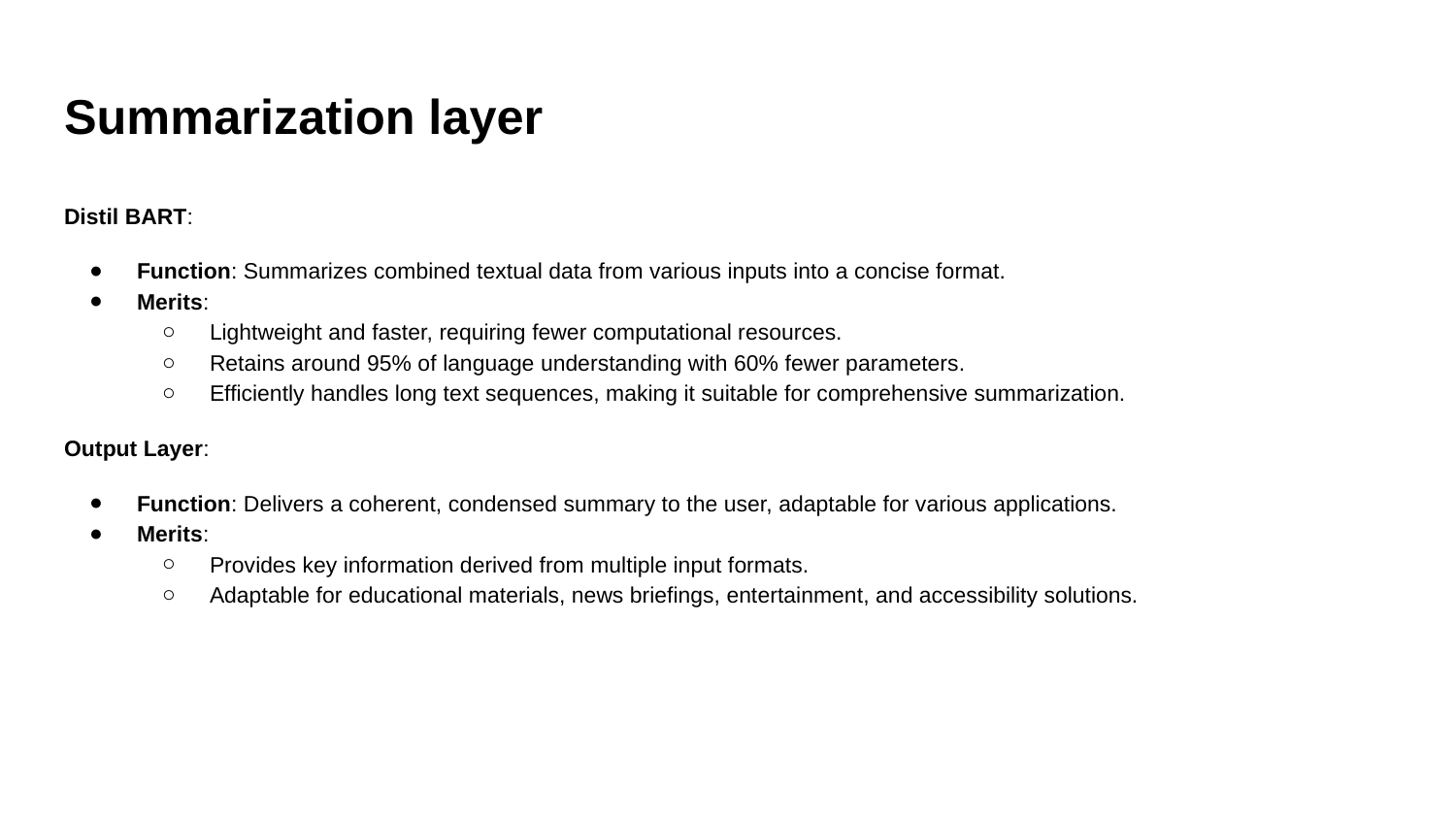

# Summarization layer
Distil BART:
Function: Summarizes combined textual data from various inputs into a concise format.
Merits:
Lightweight and faster, requiring fewer computational resources.
Retains around 95% of language understanding with 60% fewer parameters.
Efficiently handles long text sequences, making it suitable for comprehensive summarization.
Output Layer:
Function: Delivers a coherent, condensed summary to the user, adaptable for various applications.
Merits:
Provides key information derived from multiple input formats.
Adaptable for educational materials, news briefings, entertainment, and accessibility solutions.